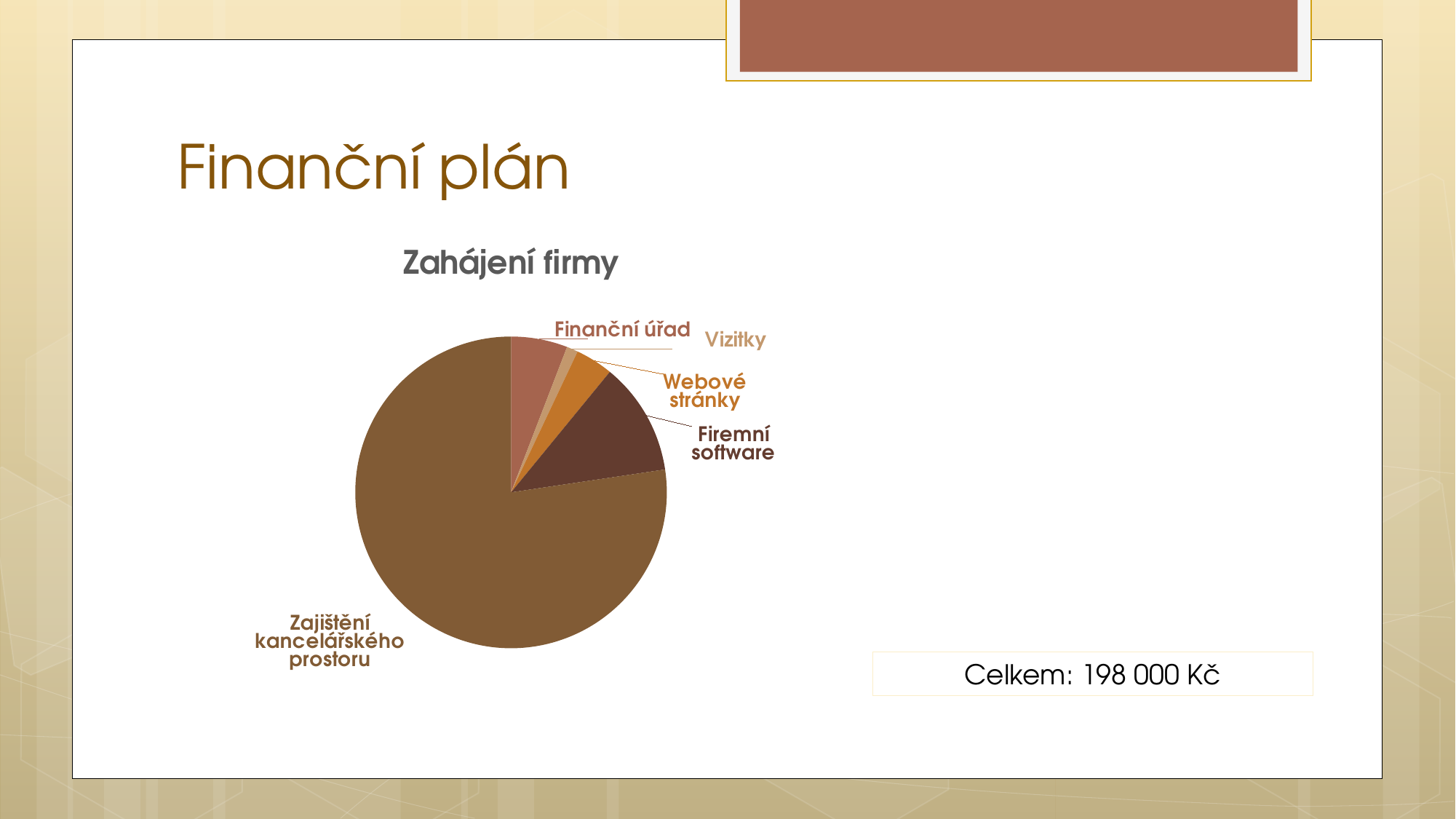

# Finanční plán

### Chart: Zahájení firmy

| Category | Sales |
|---|---|
| Finanční úřad | 15000.0 |
| Vizitky | 3000.0 |
| Webové stránky | 10000.0 |
| Firemní software | 30000.0 |
| Zajištění kancelářského prostoru | 198000.0 |
Celkem: 198 000 Kč